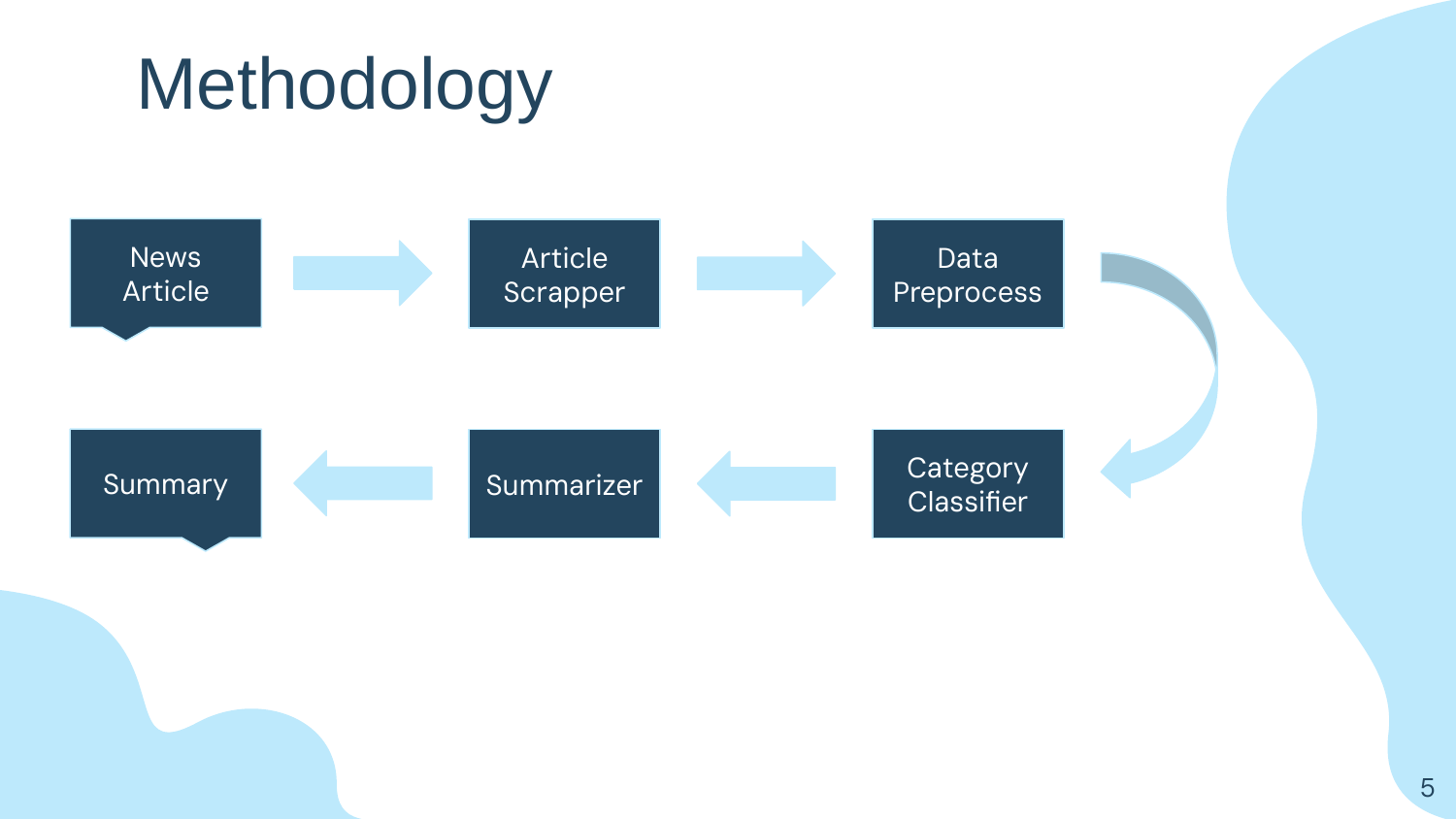

# Methodology
News
Article
Article
Scrapper
Data
Preprocess

Summary
Summarizer

Category Classifier

5